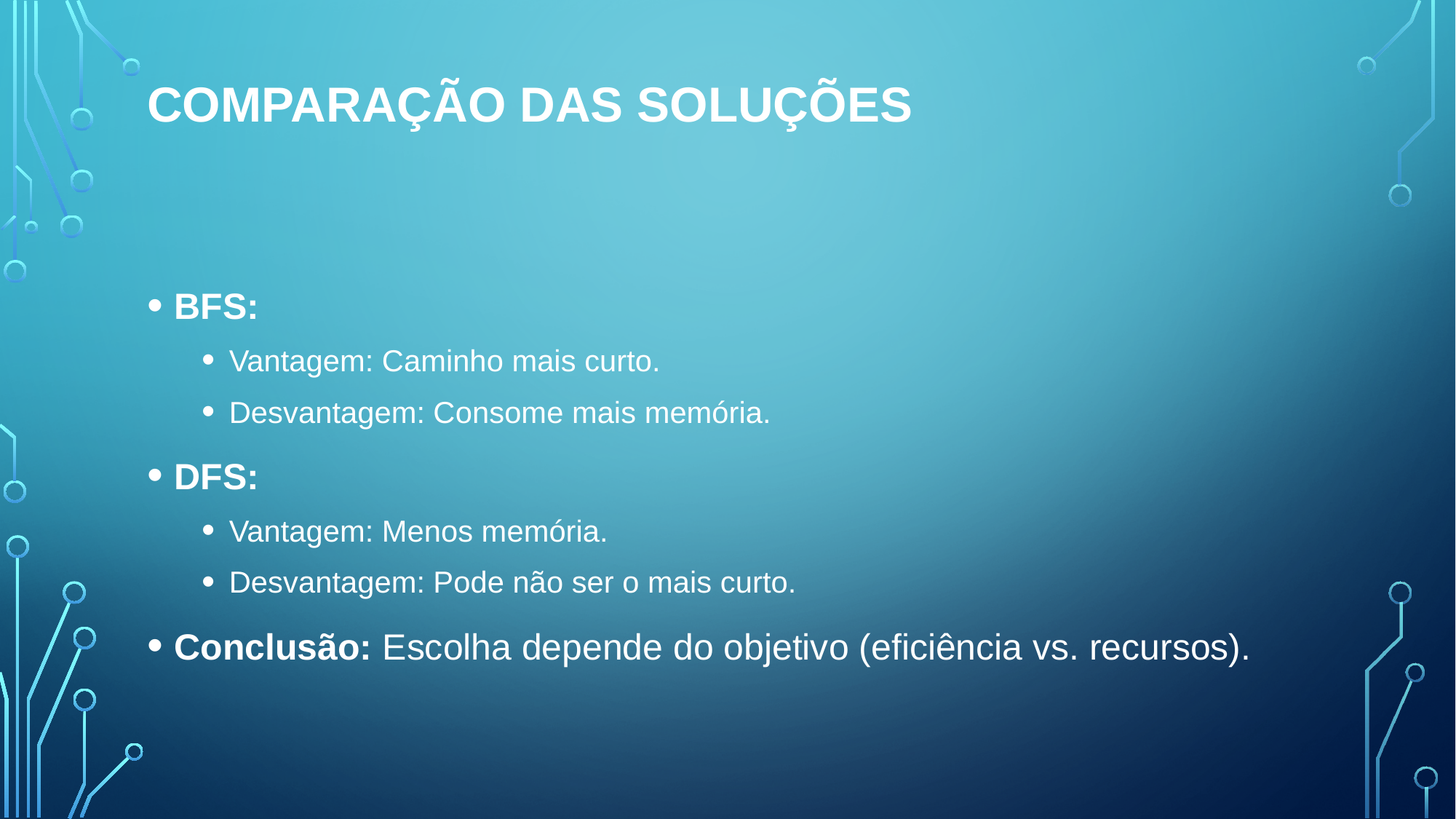

# Comparação das Soluções
BFS:
Vantagem: Caminho mais curto.
Desvantagem: Consome mais memória.
DFS:
Vantagem: Menos memória.
Desvantagem: Pode não ser o mais curto.
Conclusão: Escolha depende do objetivo (eficiência vs. recursos).